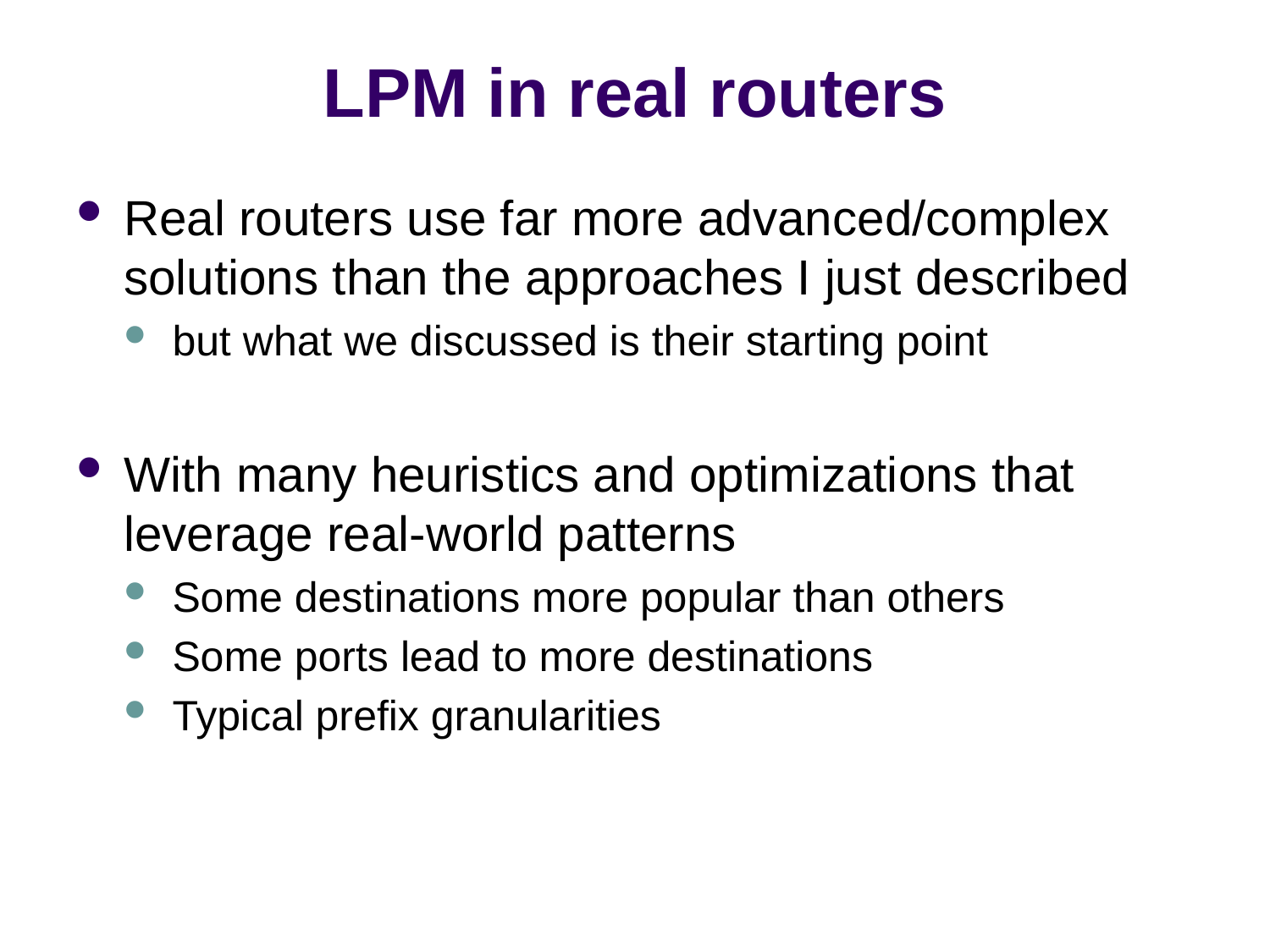

# LPM in real routers
Real routers use far more advanced/complex solutions than the approaches I just described
but what we discussed is their starting point

With many heuristics and optimizations that leverage real-world patterns
Some destinations more popular than others
Some ports lead to more destinations
Typical prefix granularities